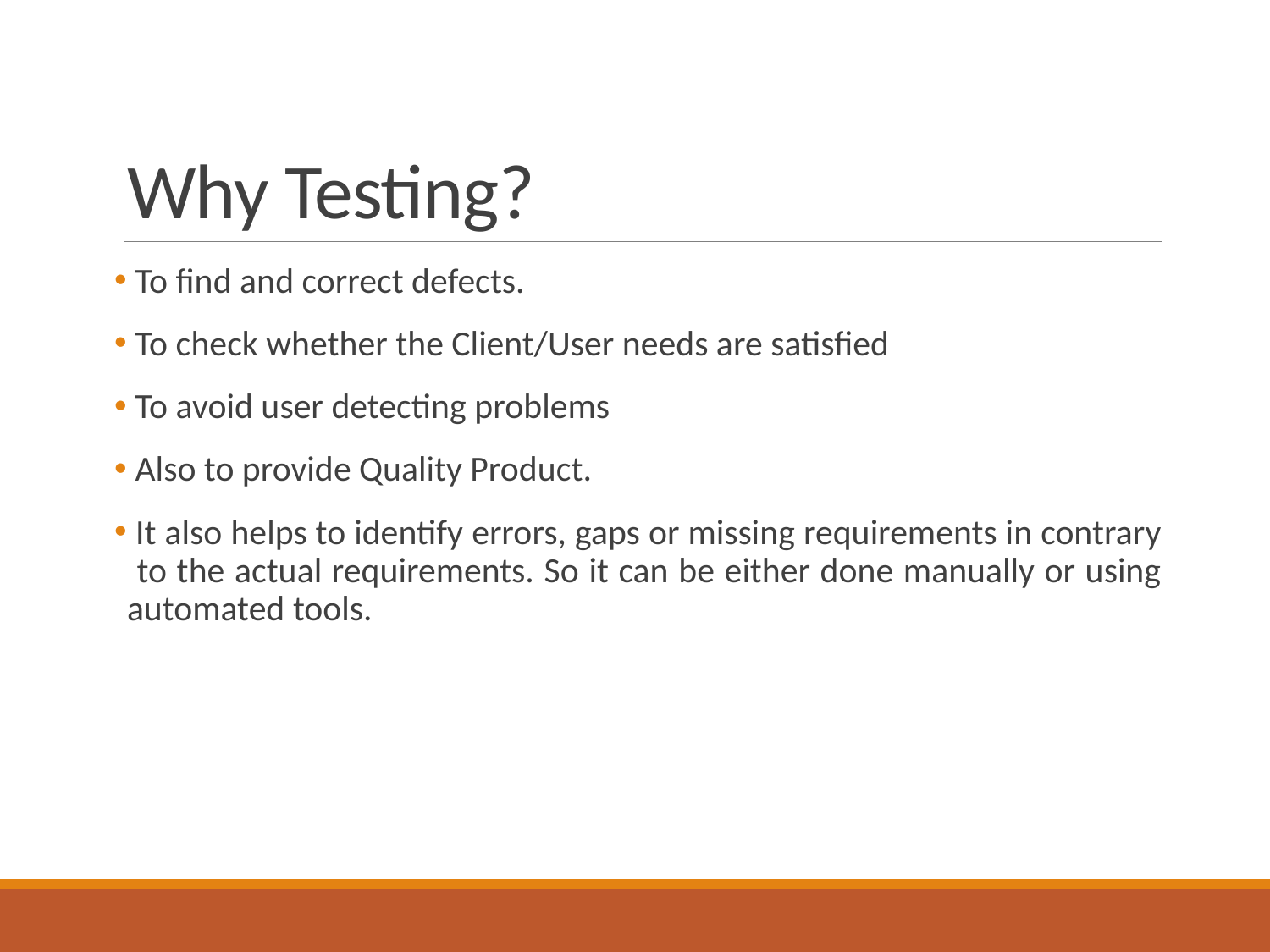

# Why Testing?
 To find and correct defects.
 To check whether the Client/User needs are satisfied
 To avoid user detecting problems
 Also to provide Quality Product.
 It also helps to identify errors, gaps or missing requirements in contrary  to the actual requirements. So it can be either done manually or using automated tools.